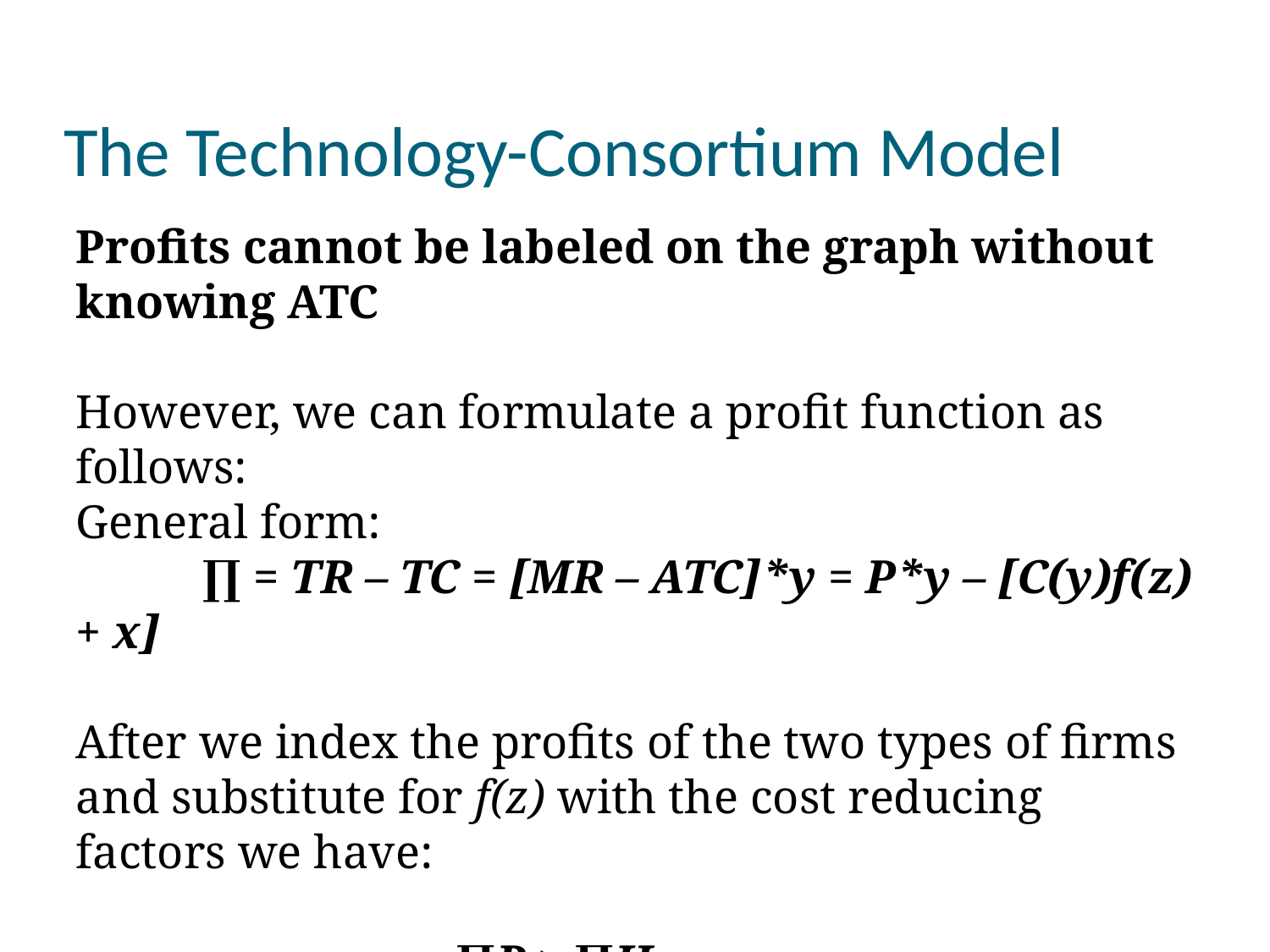

The Technology-Consortium Model
Profits cannot be labeled on the graph without knowing ATC

However, we can formulate a profit function as follows:
General form:
	∏ = TR – TC = [MR – ATC]*y = P*y – [C(y)f(z) + x]

After we index the profits of the two types of firms and substitute for f(z) with the cost reducing factors we have:

			∏P > ∏H